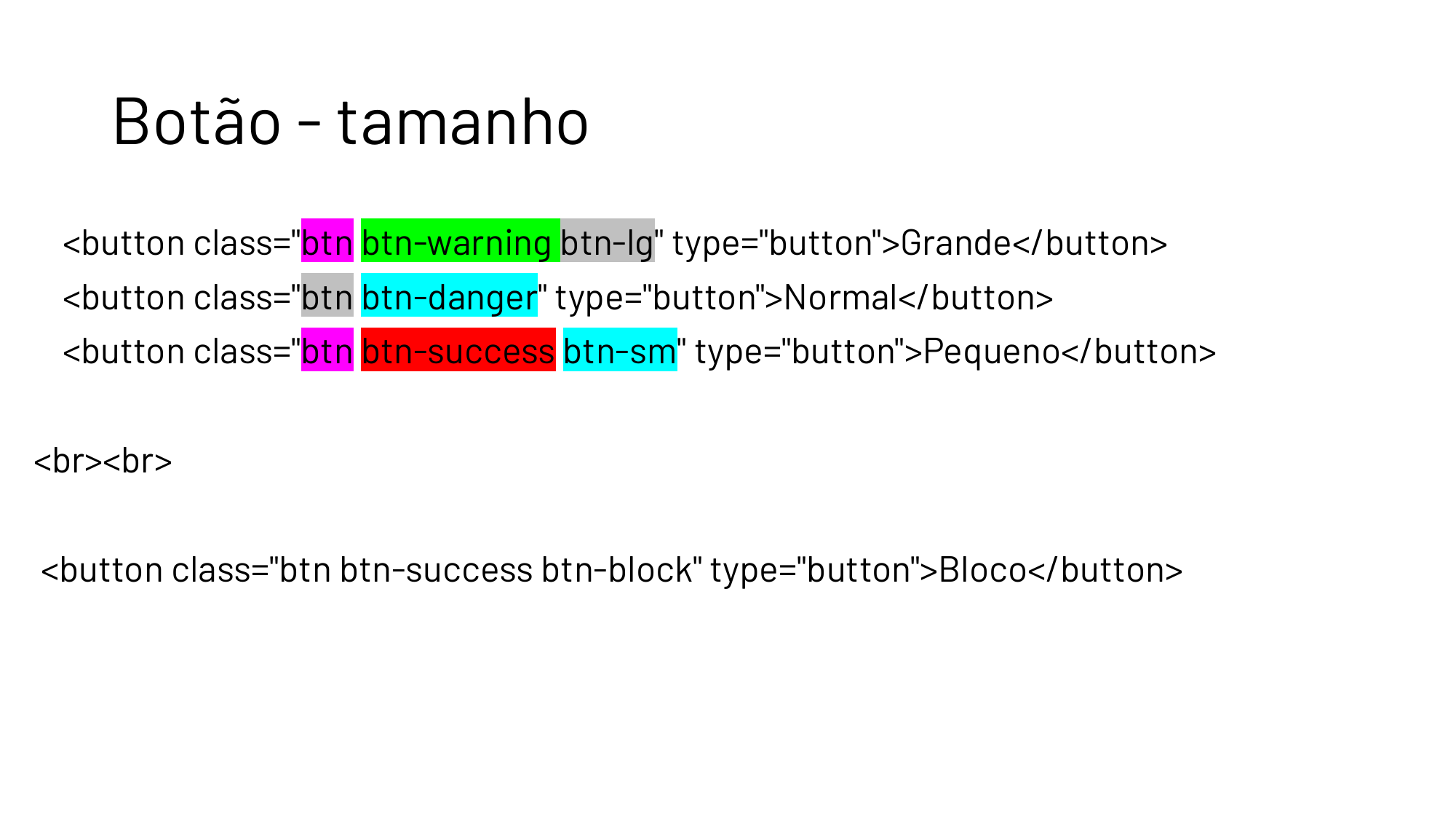

# Botão - tamanho
    <button class="btn btn-warning btn-lg" type="button">Grande</button>
    <button class="btn btn-danger" type="button">Normal</button>
    <button class="btn btn-success btn-sm" type="button">Pequeno</button>

<br><br>

 <button class="btn btn-success btn-block" type="button">Bloco</button>